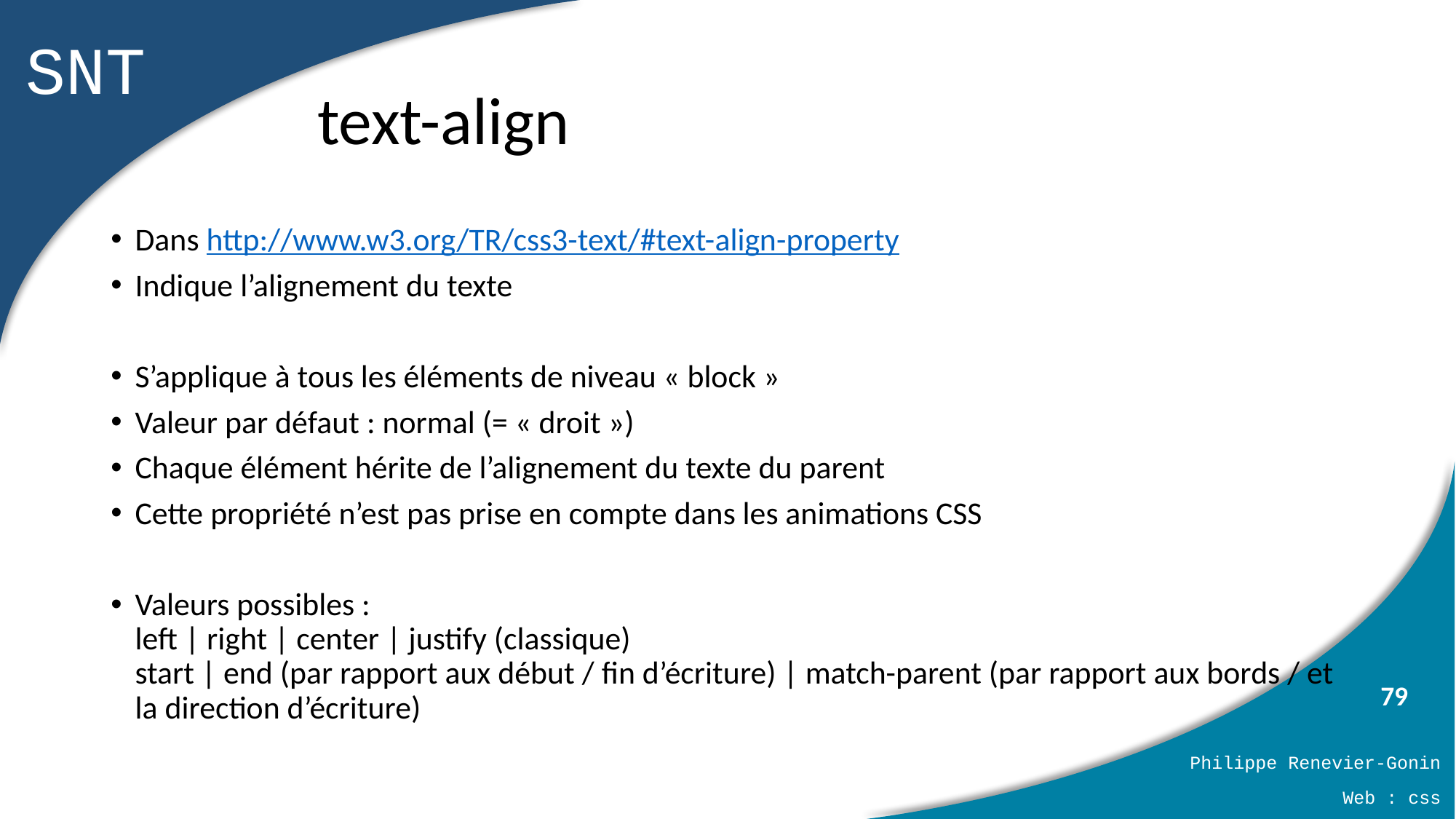

# text-align
Dans http://www.w3.org/TR/css3-text/#text-align-property
Indique l’alignement du texte

S’applique à tous les éléments de niveau « block »
Valeur par défaut : normal (= « droit »)
Chaque élément hérite de l’alignement du texte du parent
Cette propriété n’est pas prise en compte dans les animations CSS

Valeurs possibles :
left | right | center | justify (classique)
start | end (par rapport aux début / fin d’écriture) | match-parent (par rapport aux bords / et la direction d’écriture)